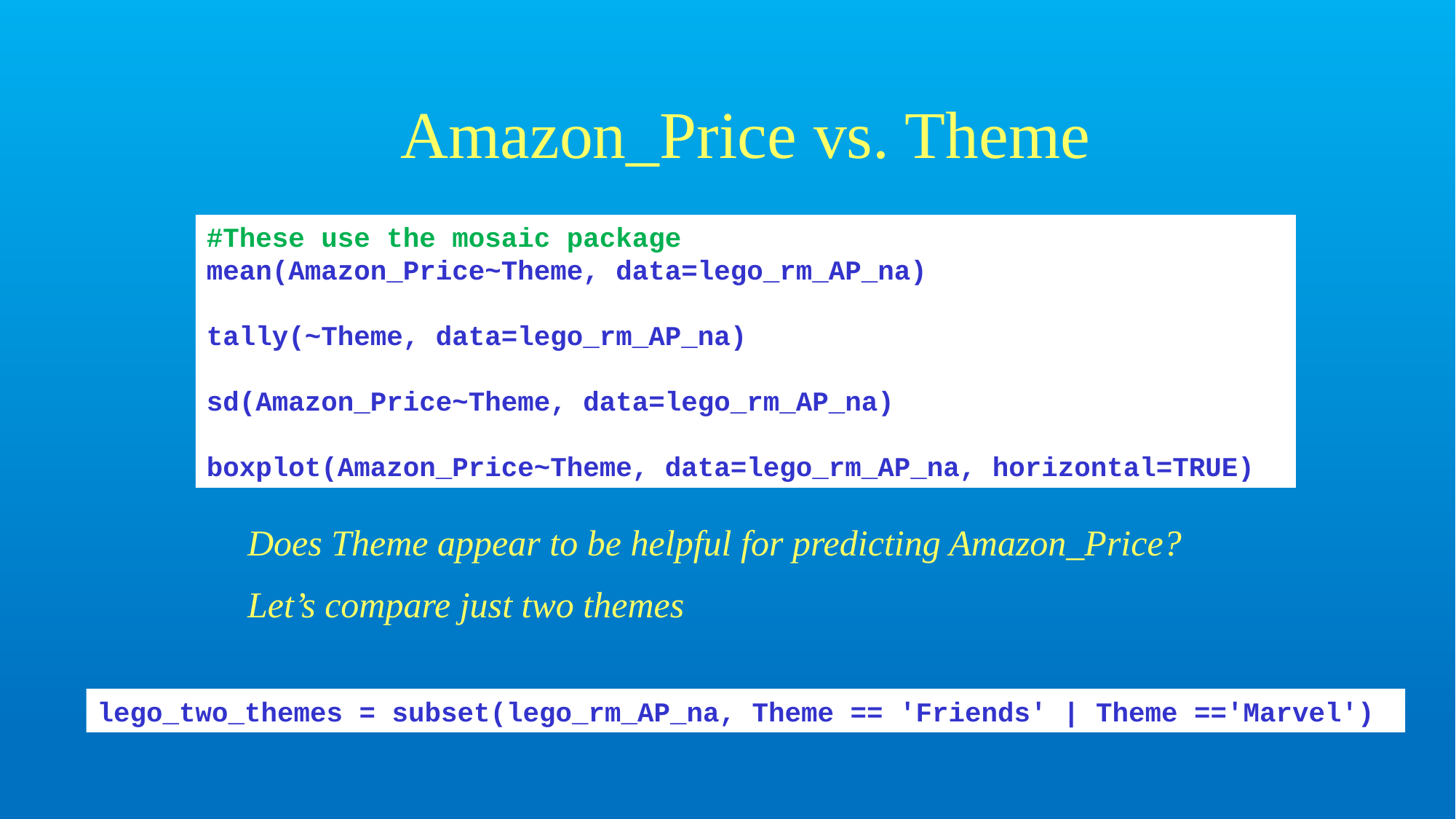

# Amazon_Price vs. Theme
#These use the mosaic package
mean(Amazon_Price~Theme, data=lego_rm_AP_na)

tally(~Theme, data=lego_rm_AP_na)

sd(Amazon_Price~Theme, data=lego_rm_AP_na)

boxplot(Amazon_Price~Theme, data=lego_rm_AP_na, horizontal=TRUE)
Does Theme appear to be helpful for predicting Amazon_Price?
Let’s compare just two themes
lego_two_themes = subset(lego_rm_AP_na, Theme == 'Friends' | Theme =='Marvel')